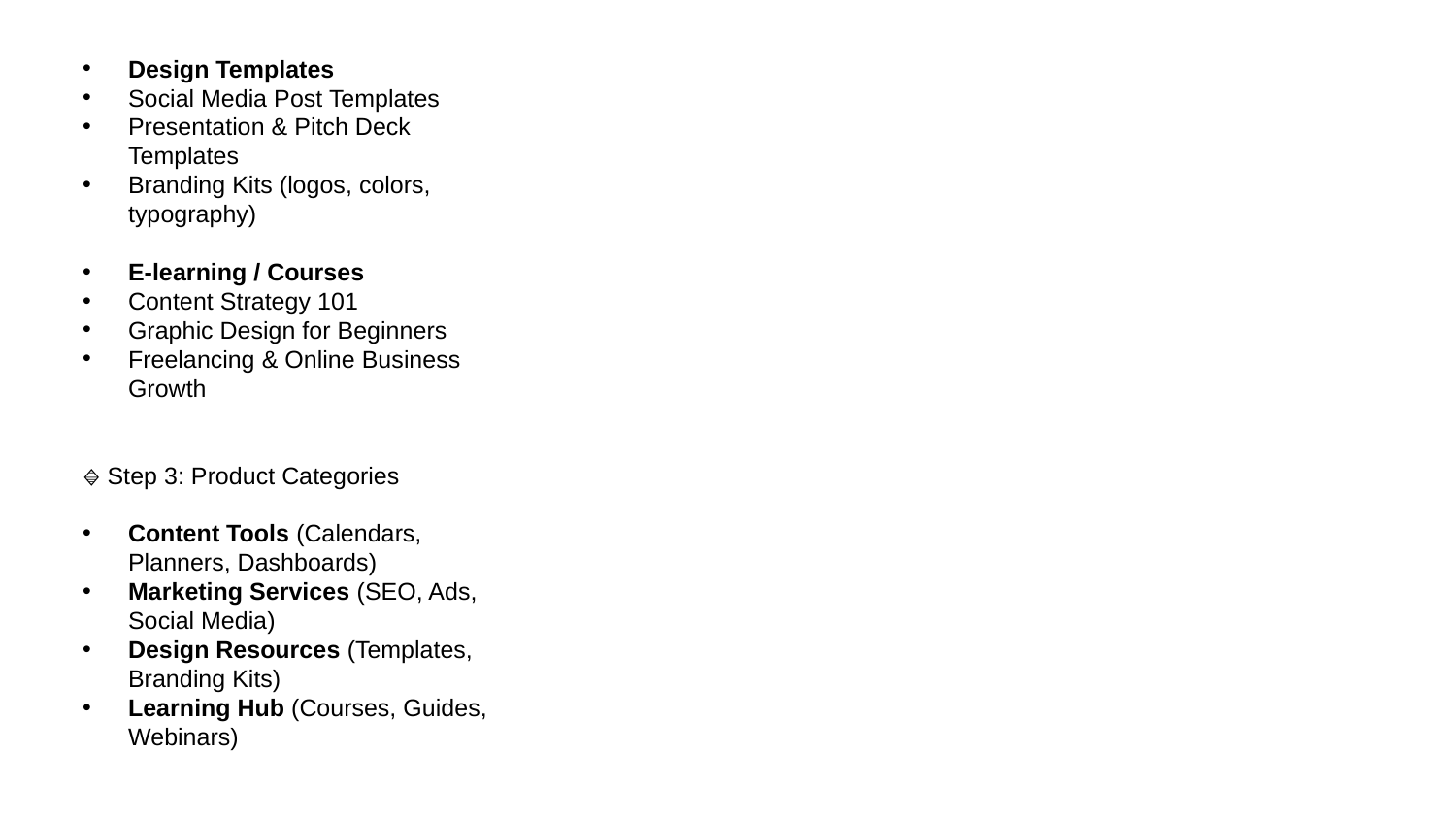

Design Templates
Social Media Post Templates
Presentation & Pitch Deck Templates
Branding Kits (logos, colors, typography)

E-learning / Courses
Content Strategy 101
Graphic Design for Beginners
Freelancing & Online Business Growth

🔹 Step 3: Product Categories

Content Tools (Calendars, Planners, Dashboards)
Marketing Services (SEO, Ads, Social Media)
Design Resources (Templates, Branding Kits)
Learning Hub (Courses, Guides, Webinars)